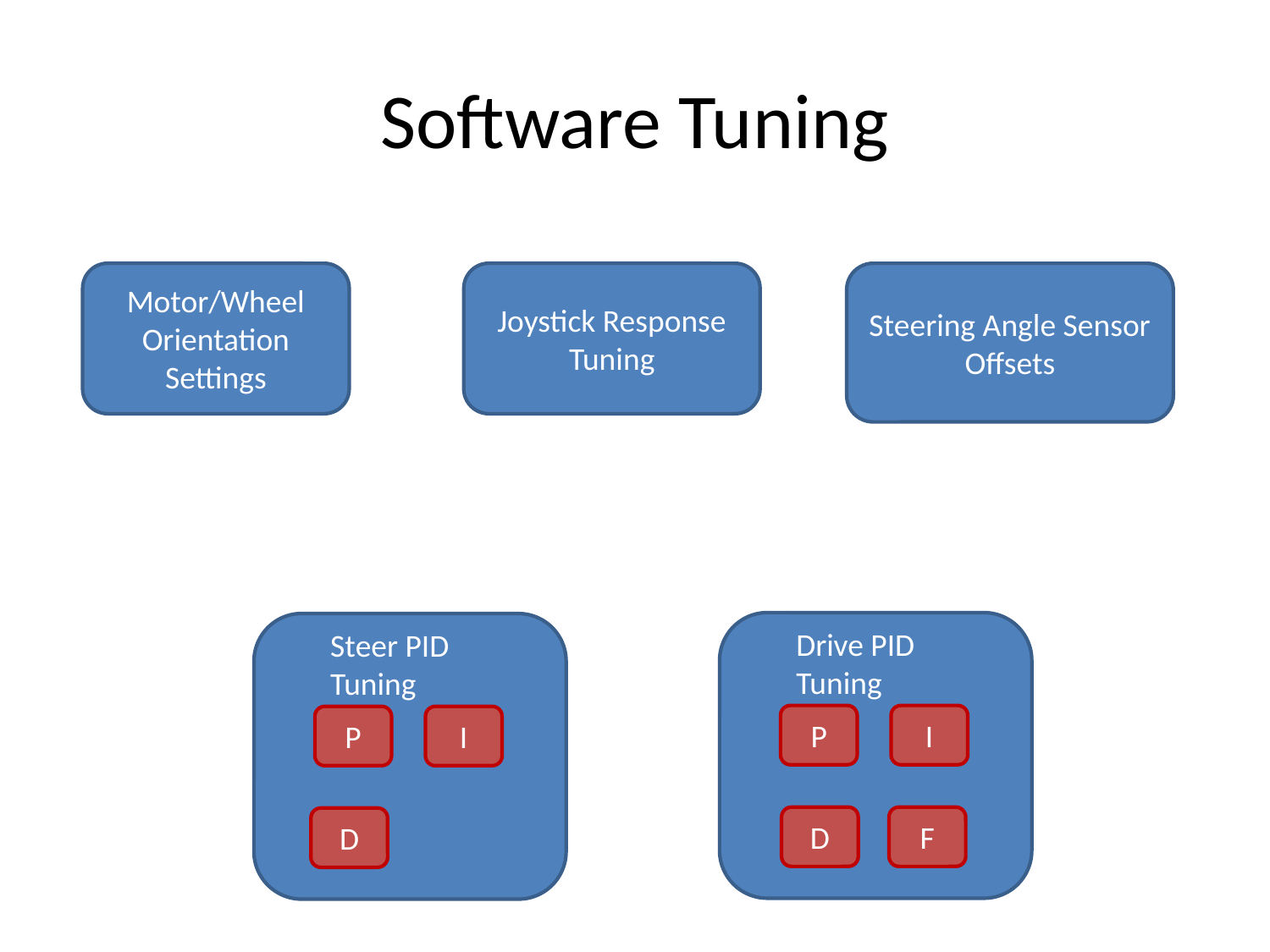

# Software Tuning
Motor/Wheel Orientation Settings
Joystick Response Tuning
Steering Angle Sensor Offsets

Drive PID
Tuning
Steer PID
Tuning
P
I
P
I
D
F
D